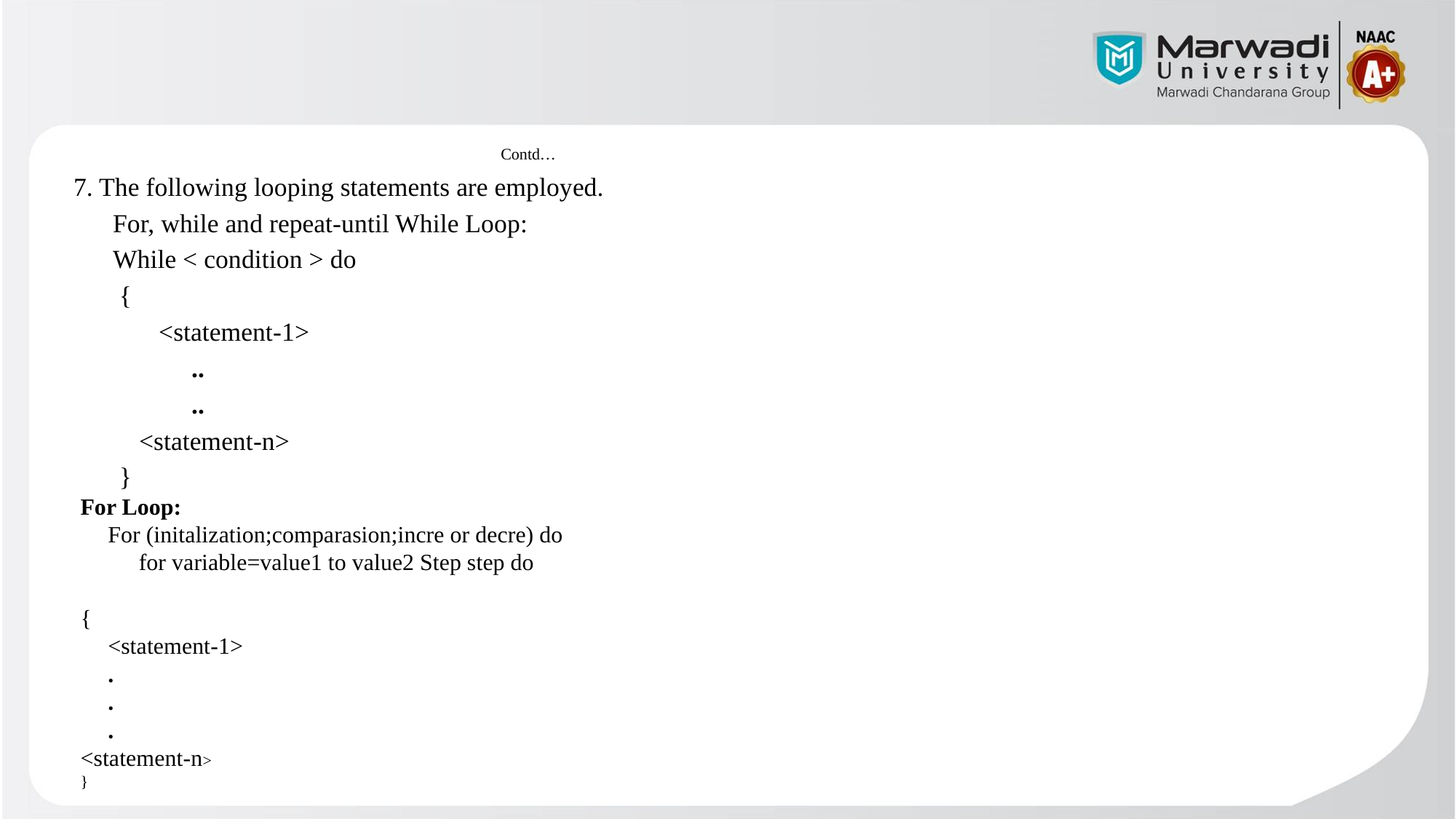

Contd…
7. The following looping statements are employed.
      For, while and repeat-until While Loop:
      While < condition > do
       {
             <statement-1>
                  ..
                  ..
          <statement-n>
       }
For Loop:
	For (initalization;comparasion;incre or decre) do
          for variable=value1 to value2 Step step do

{
	<statement-1>
		.
		.
		.
<statement-n>
}